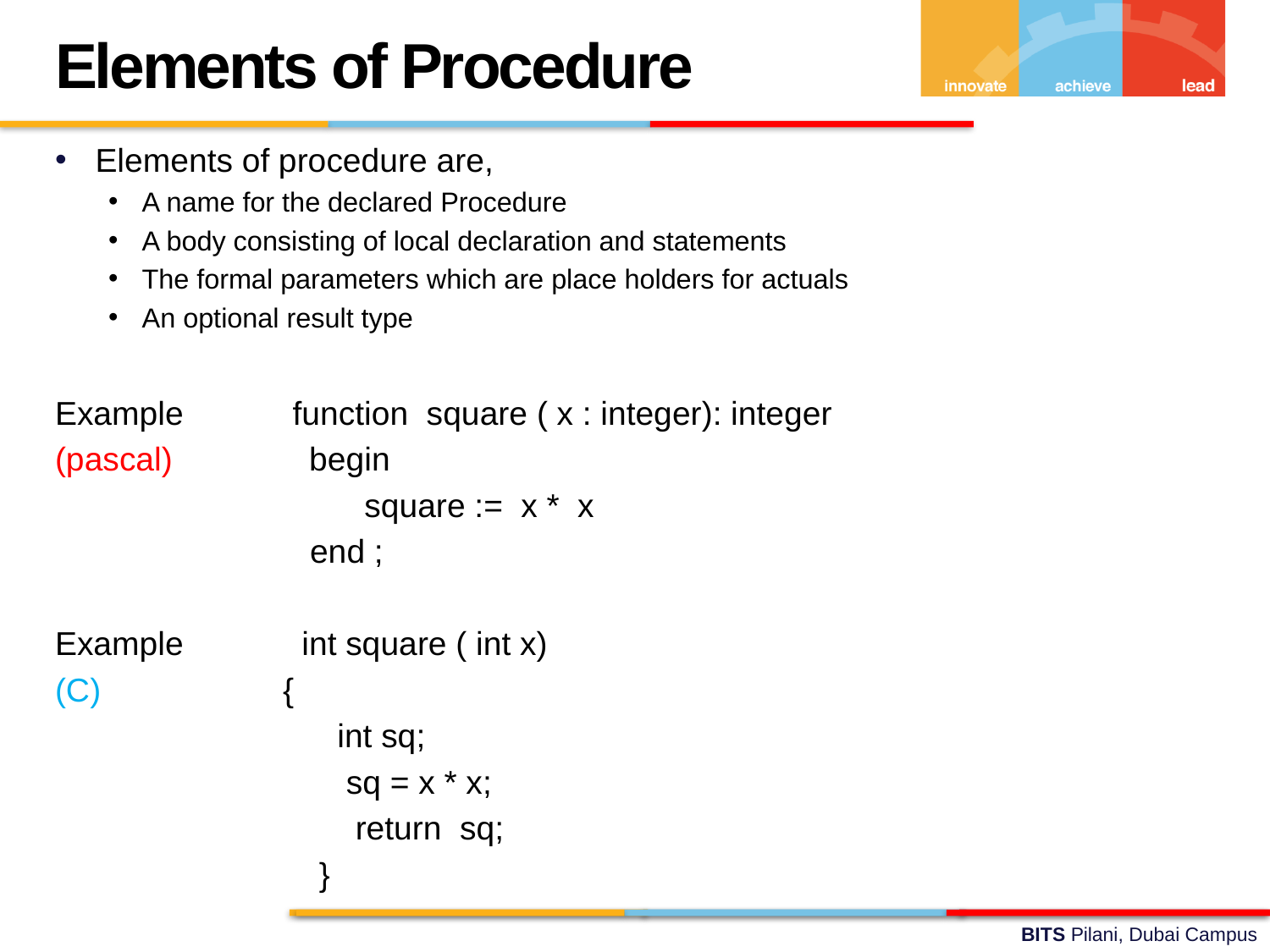

Elements of Procedure
Elements of procedure are,
A name for the declared Procedure
A body consisting of local declaration and statements
The formal parameters which are place holders for actuals
An optional result type

Example            function  square ( x : integer): integer
(pascal)               begin
                                  square :=  x *  x
                            end ;

Example             int square ( int x)
(C)                    {
                               int sq;
                                sq = x * x;
                                 return  sq;
                             }